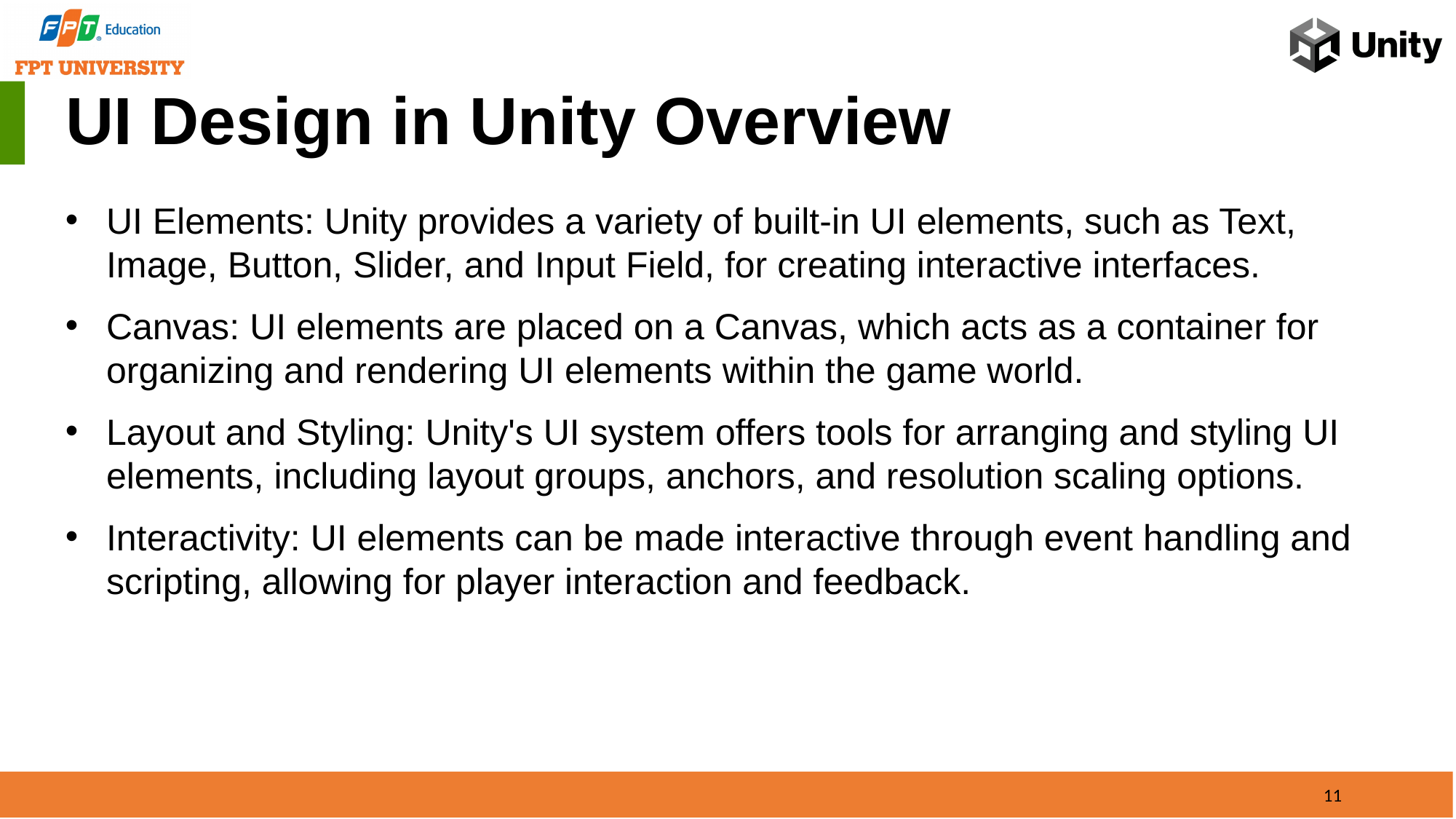

UI Design in Unity Overview

UI Elements: Unity provides a variety of built-in UI elements, such as Text, Image, Button, Slider, and Input Field, for creating interactive interfaces.
Canvas: UI elements are placed on a Canvas, which acts as a container for organizing and rendering UI elements within the game world.
Layout and Styling: Unity's UI system offers tools for arranging and styling UI elements, including layout groups, anchors, and resolution scaling options.
Interactivity: UI elements can be made interactive through event handling and scripting, allowing for player interaction and feedback.
11